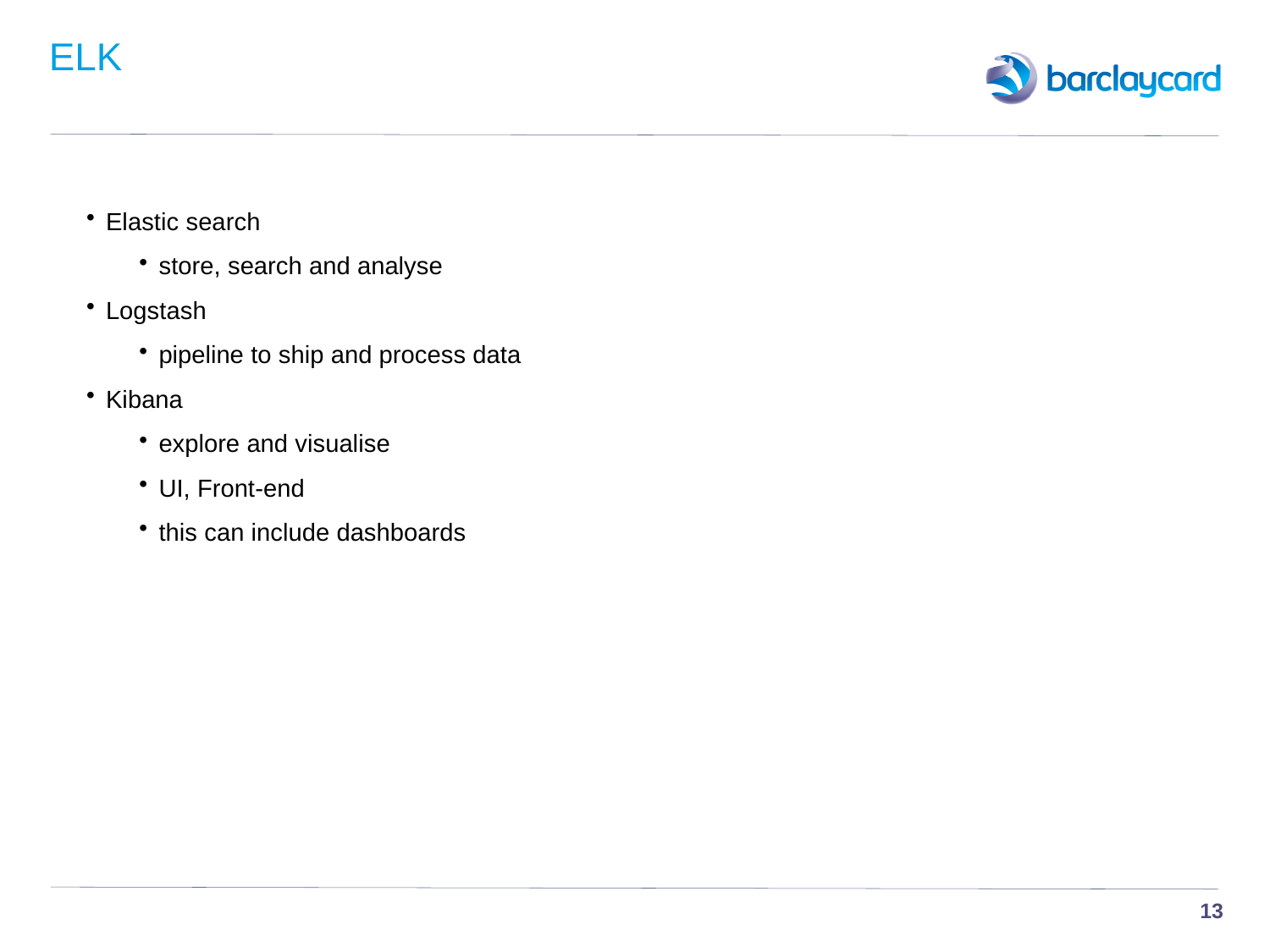

# ELK
Elastic search
store, search and analyse
Logstash
pipeline to ship and process data
Kibana
explore and visualise
UI, Front-end
this can include dashboards
13